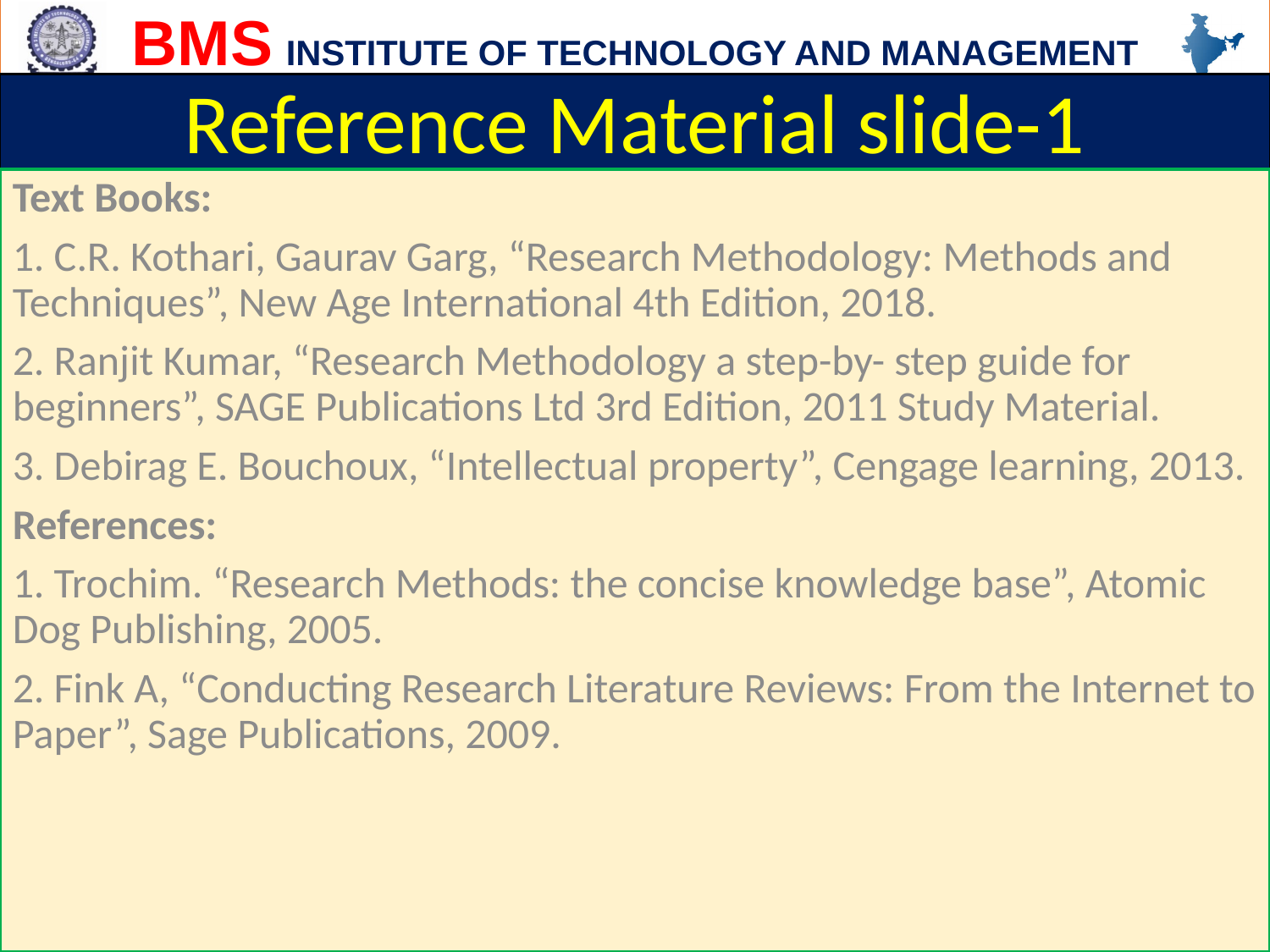

Reference Material slide-1
Text Books:
1. C.R. Kothari, Gaurav Garg, “Research Methodology: Methods and Techniques”, New Age International 4th Edition, 2018.
2. Ranjit Kumar, “Research Methodology a step-by- step guide for beginners”, SAGE Publications Ltd 3rd Edition, 2011 Study Material.
3. Debirag E. Bouchoux, “Intellectual property”, Cengage learning, 2013.
References:
1. Trochim. “Research Methods: the concise knowledge base”, Atomic Dog Publishing, 2005.
2. Fink A, “Conducting Research Literature Reviews: From the Internet to Paper”, Sage Publications, 2009.